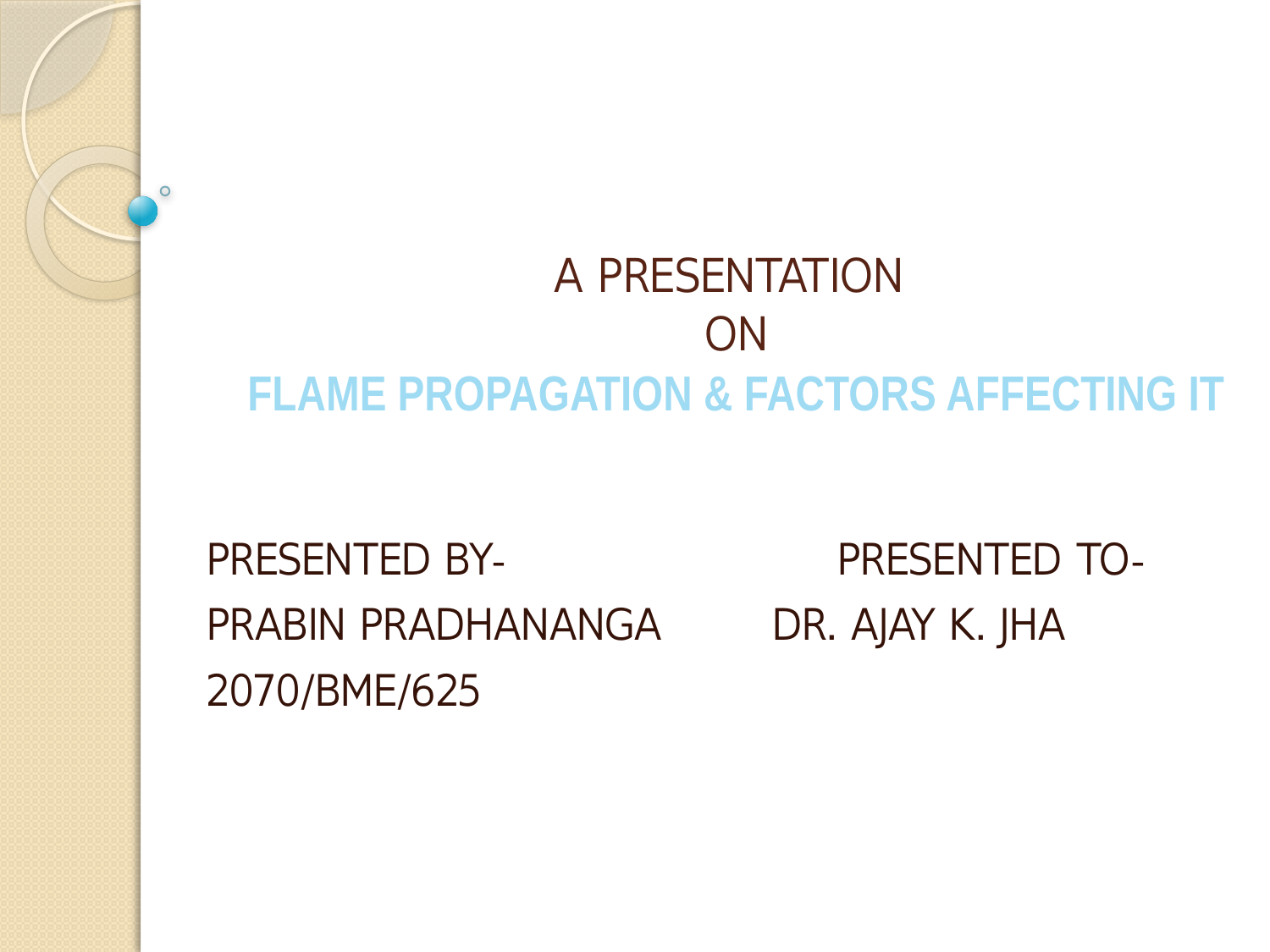

# A PRESENTATION ON FLAME PROPAGATION & FACTORS AFFECTING IT
PRESENTED BY-                        PRESENTED TO-
PRABIN PRADHANANGA        DR. AJAY K. JHA
2070/BME/625